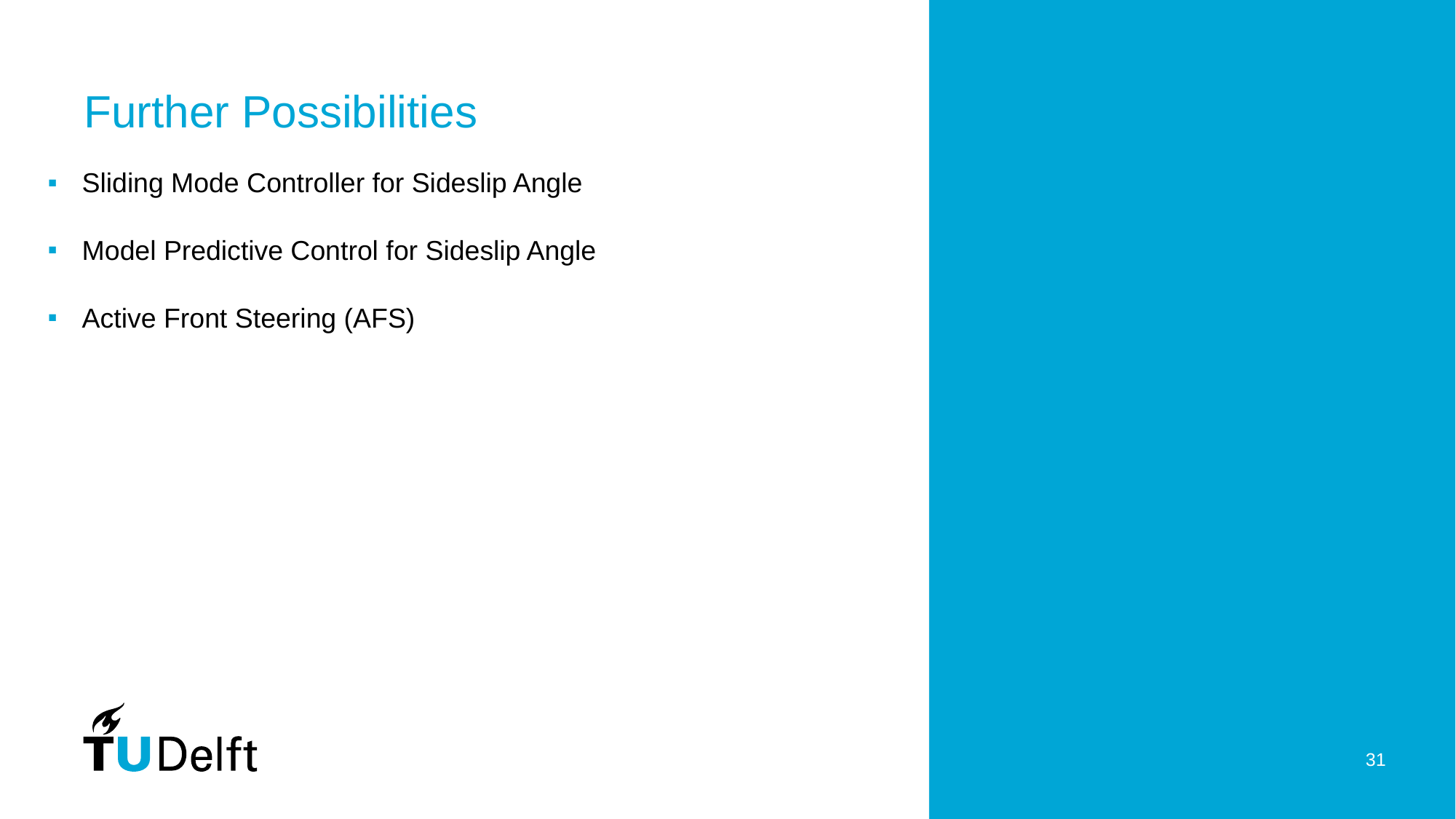

# Further Possibilities

Sliding Mode Controller for Sideslip Angle
Model Predictive Control for Sideslip Angle
Active Front Steering (AFS)

31